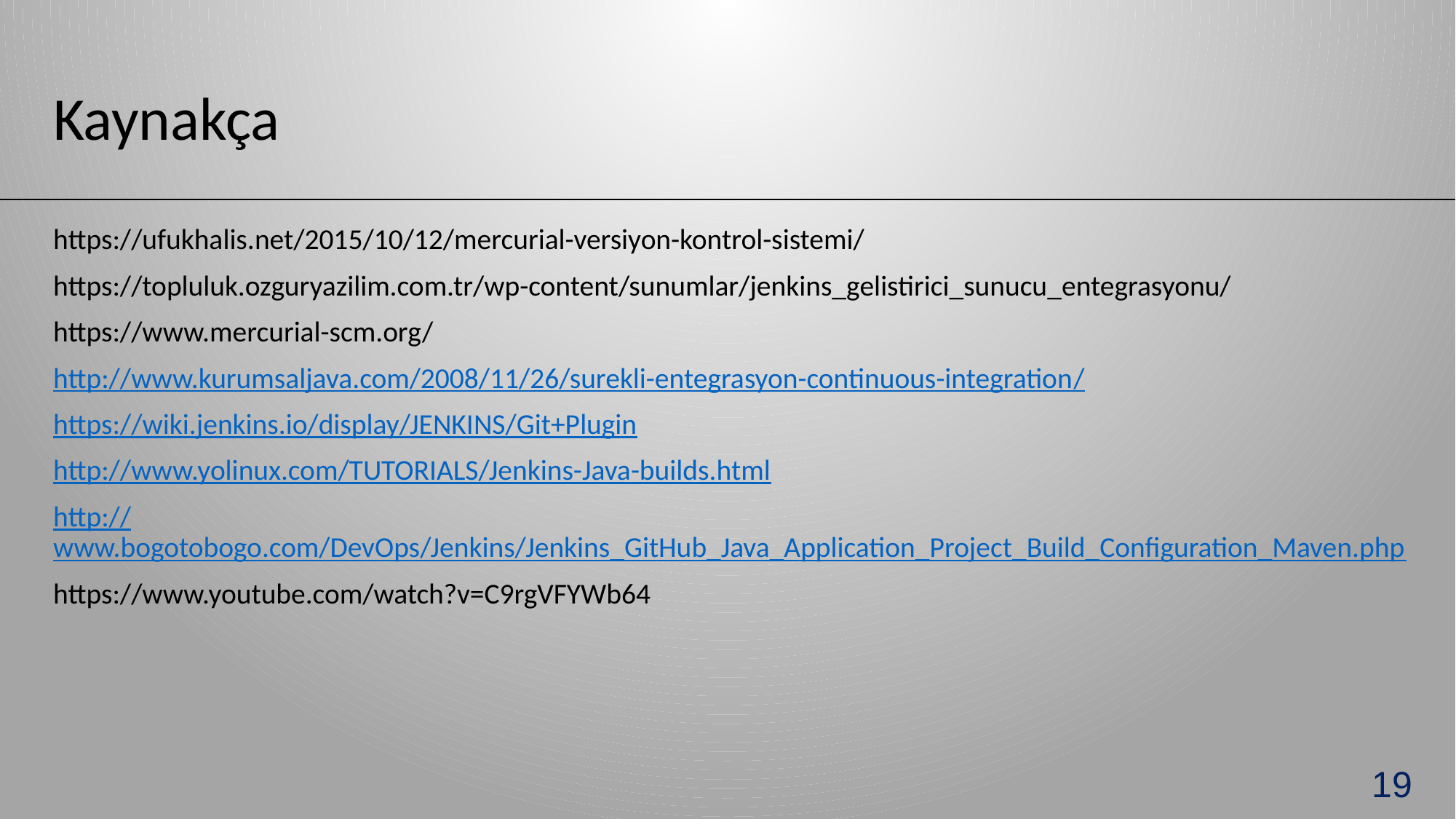

# Kaynakça

https://ufukhalis.net/2015/10/12/mercurial-versiyon-kontrol-sistemi/
https://topluluk.ozguryazilim.com.tr/wp-content/sunumlar/jenkins_gelistirici_sunucu_entegrasyonu/
https://www.mercurial-scm.org/
http://www.kurumsaljava.com/2008/11/26/surekli-entegrasyon-continuous-integration/
https://wiki.jenkins.io/display/JENKINS/Git+Plugin
http://www.yolinux.com/TUTORIALS/Jenkins-Java-builds.html
http://www.bogotobogo.com/DevOps/Jenkins/Jenkins_GitHub_Java_Application_Project_Build_Configuration_Maven.php
https://www.youtube.com/watch?v=C9rgVFYWb64
19